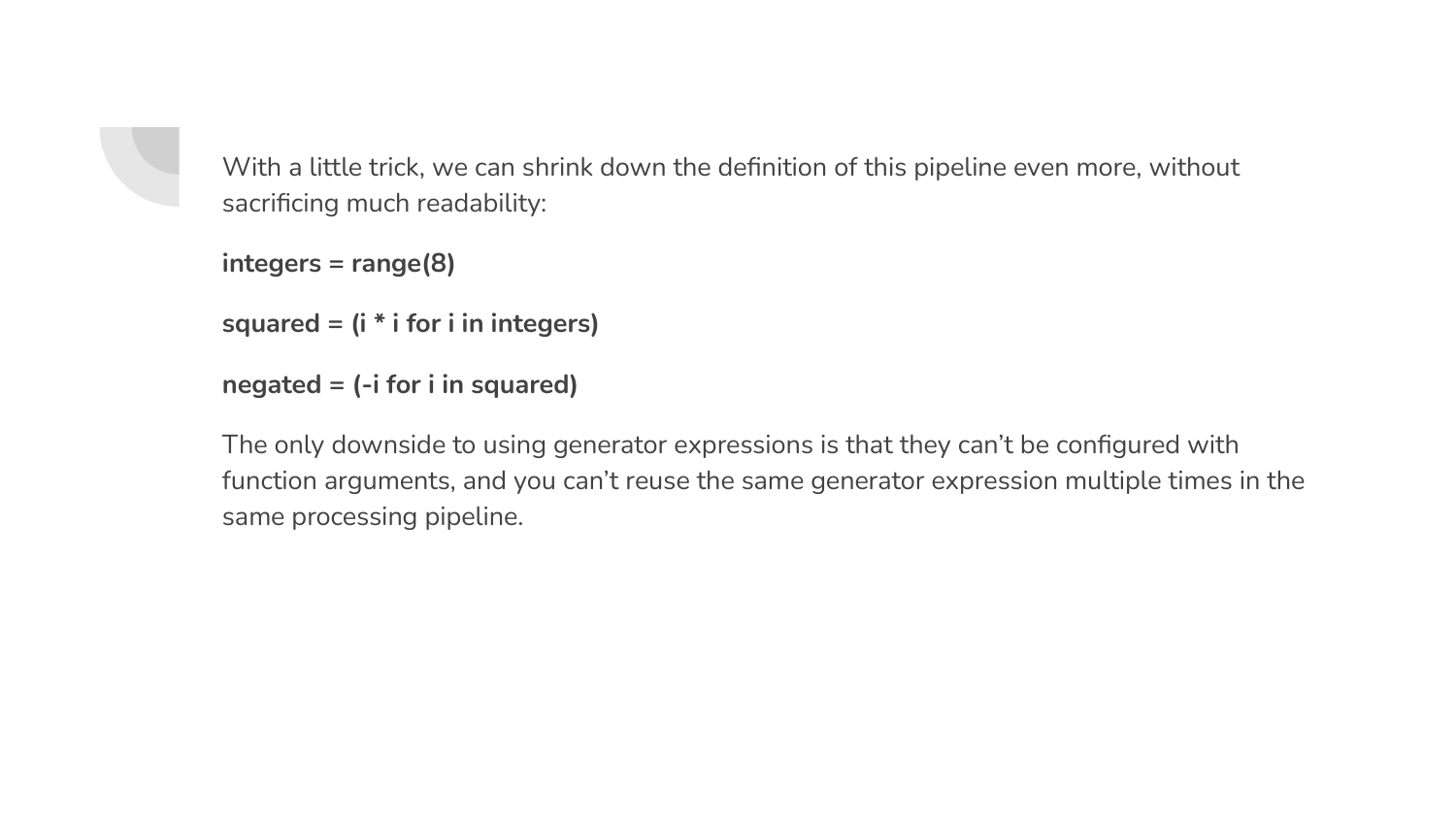

With a little trick, we can shrink down the definition of this pipeline even more, without sacrificing much readability:
integers = range(8)
squared = (i * i for i in integers)
negated = (-i for i in squared)
The only downside to using generator expressions is that they can’t be configured with function arguments, and you can’t reuse the same generator expression multiple times in the same processing pipeline.